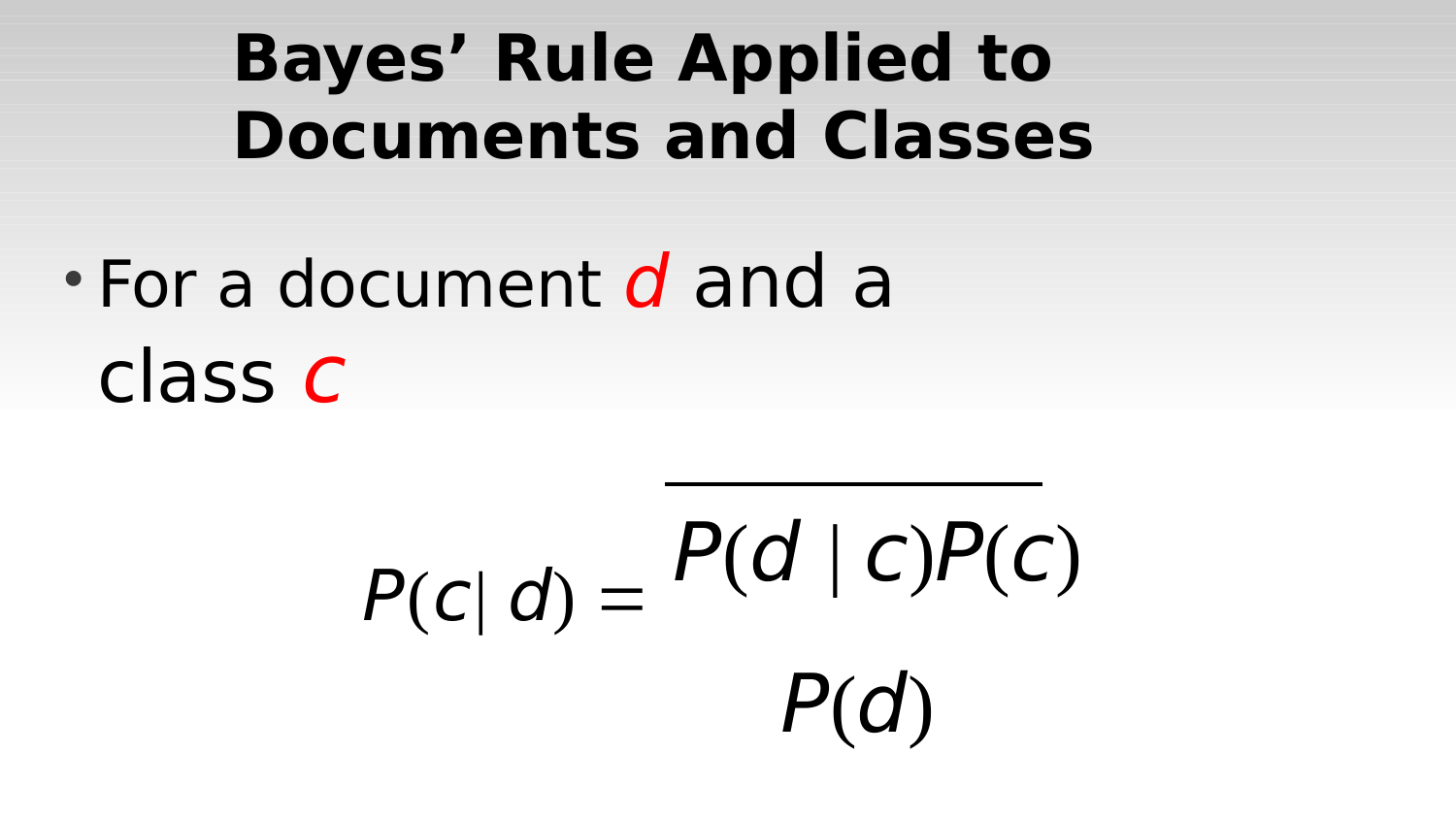

Bayes’ Rule Applied to  Documents and Classes
For a document d and a class c
P(c| d) = P(d | c)P(c)
P(d)